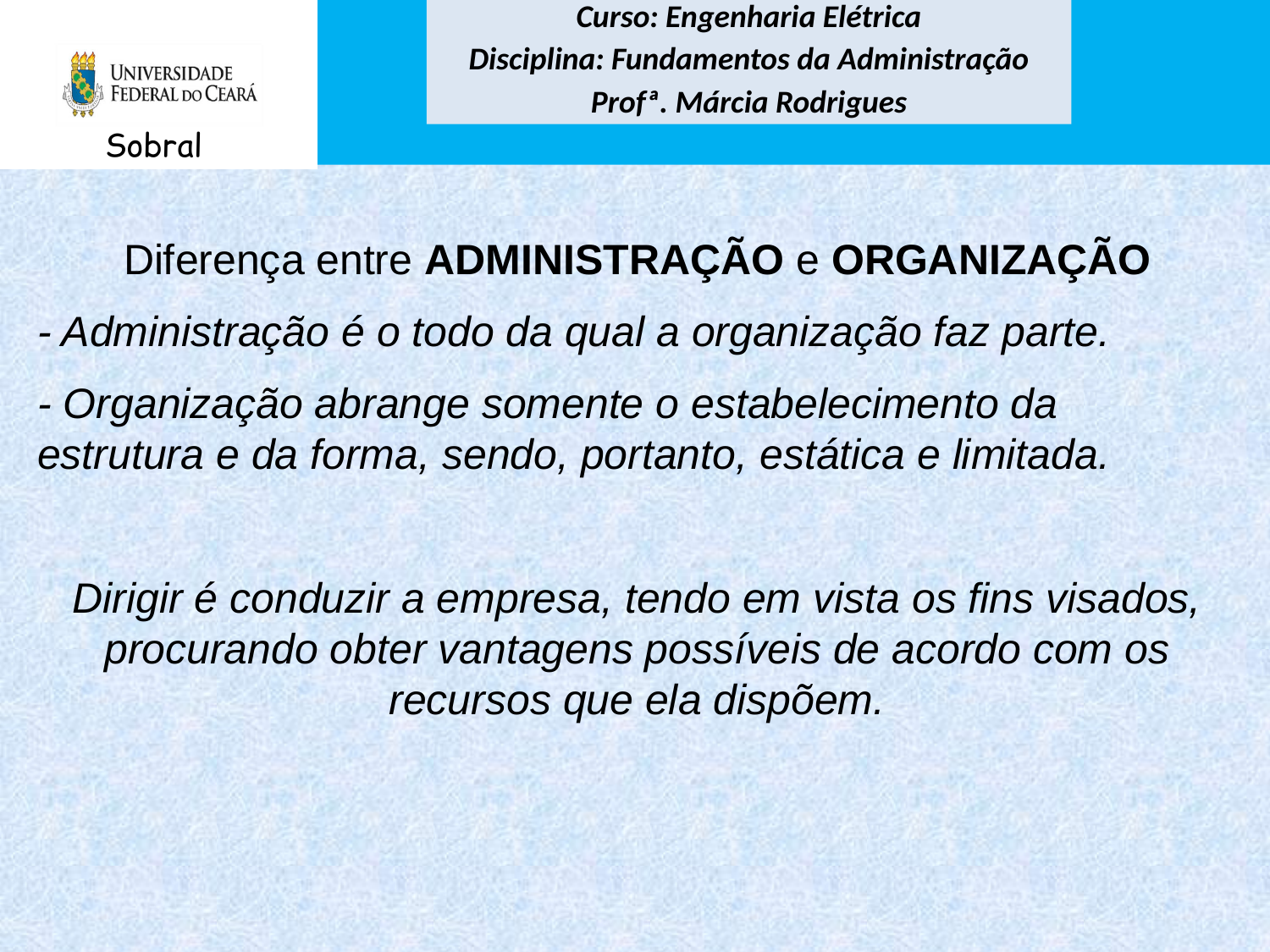

Diferença entre ADMINISTRAÇÃO e ORGANIZAÇÃO
- Administração é o todo da qual a organização faz parte.
- Organização abrange somente o estabelecimento da estrutura e da forma, sendo, portanto, estática e limitada.

Dirigir é conduzir a empresa, tendo em vista os fins visados, procurando obter vantagens possíveis de acordo com os recursos que ela dispõem.